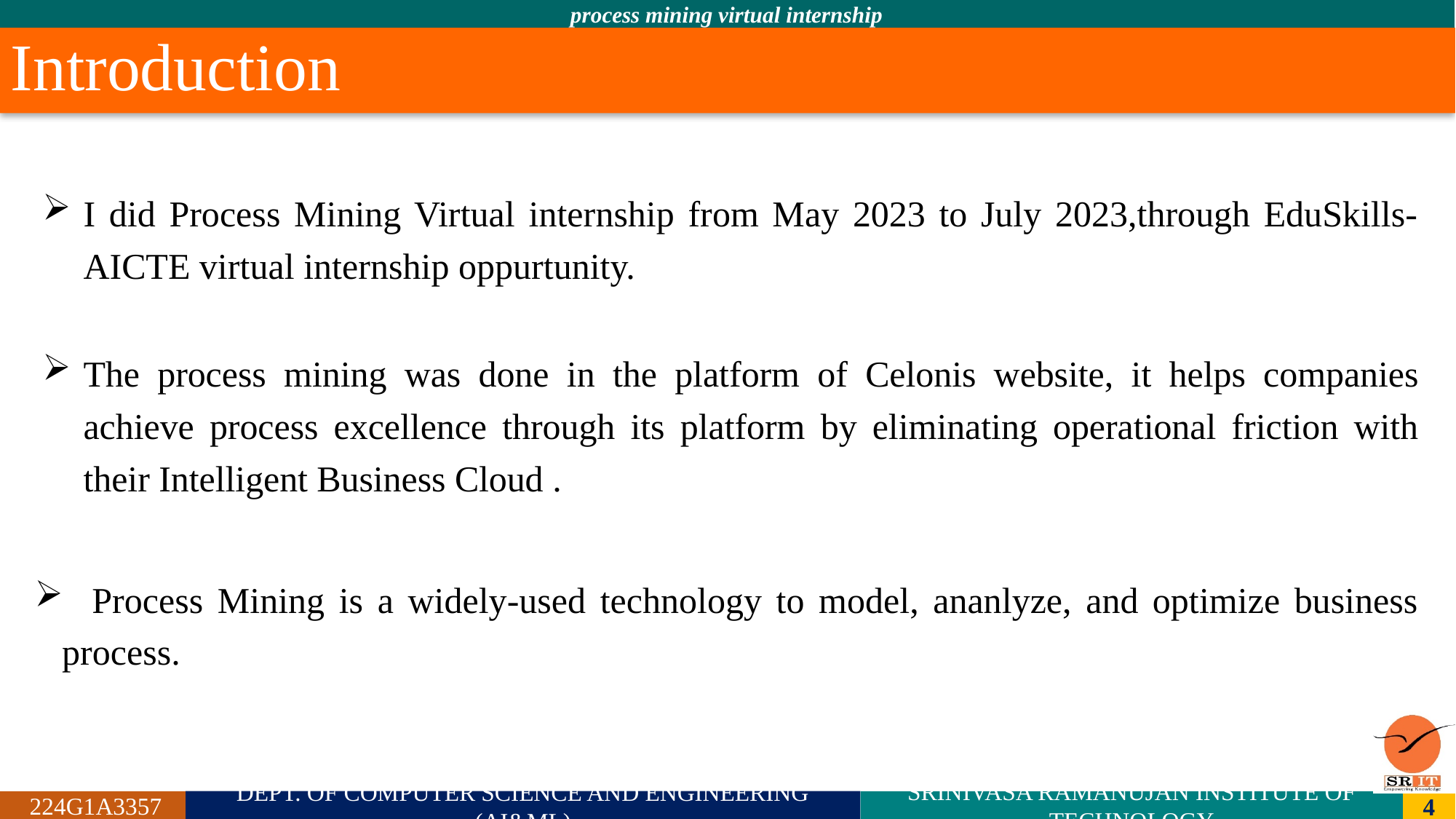

# Introduction

I did Process Mining Virtual internship from May 2023 to July 2023,through EduSkills-AICTE virtual internship oppurtunity.

The process mining was done in the platform of Celonis website, it helps companies achieve process excellence through its platform by eliminating operational friction with their Intelligent Business Cloud .

  Process Mining is a widely-used technology to model, ananlyze, and optimize business process.